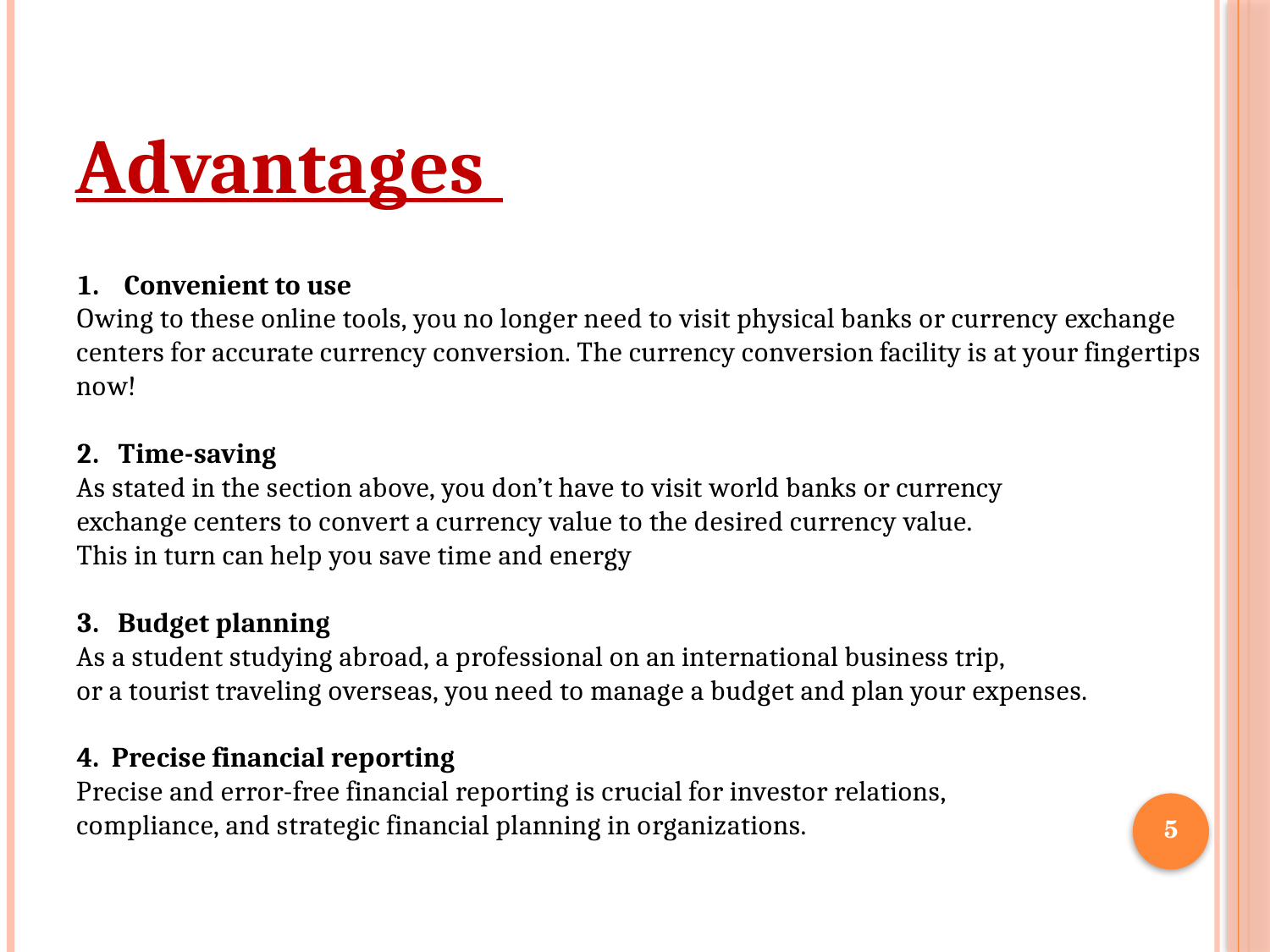

Advantages

Convenient to use
Owing to these online tools, you no longer need to visit physical banks or currency exchange centers for accurate currency conversion. The currency conversion facility is at your fingertips now!

2.   Time-saving
As stated in the section above, you don’t have to visit world banks or currency
exchange centers to convert a currency value to the desired currency value.
This in turn can help you save time and energy

3.   Budget planning
As a student studying abroad, a professional on an international business trip,
or a tourist traveling overseas, you need to manage a budget and plan your expenses.

4.  Precise financial reporting
Precise and error-free financial reporting is crucial for investor relations,
compliance, and strategic financial planning in organizations.

5